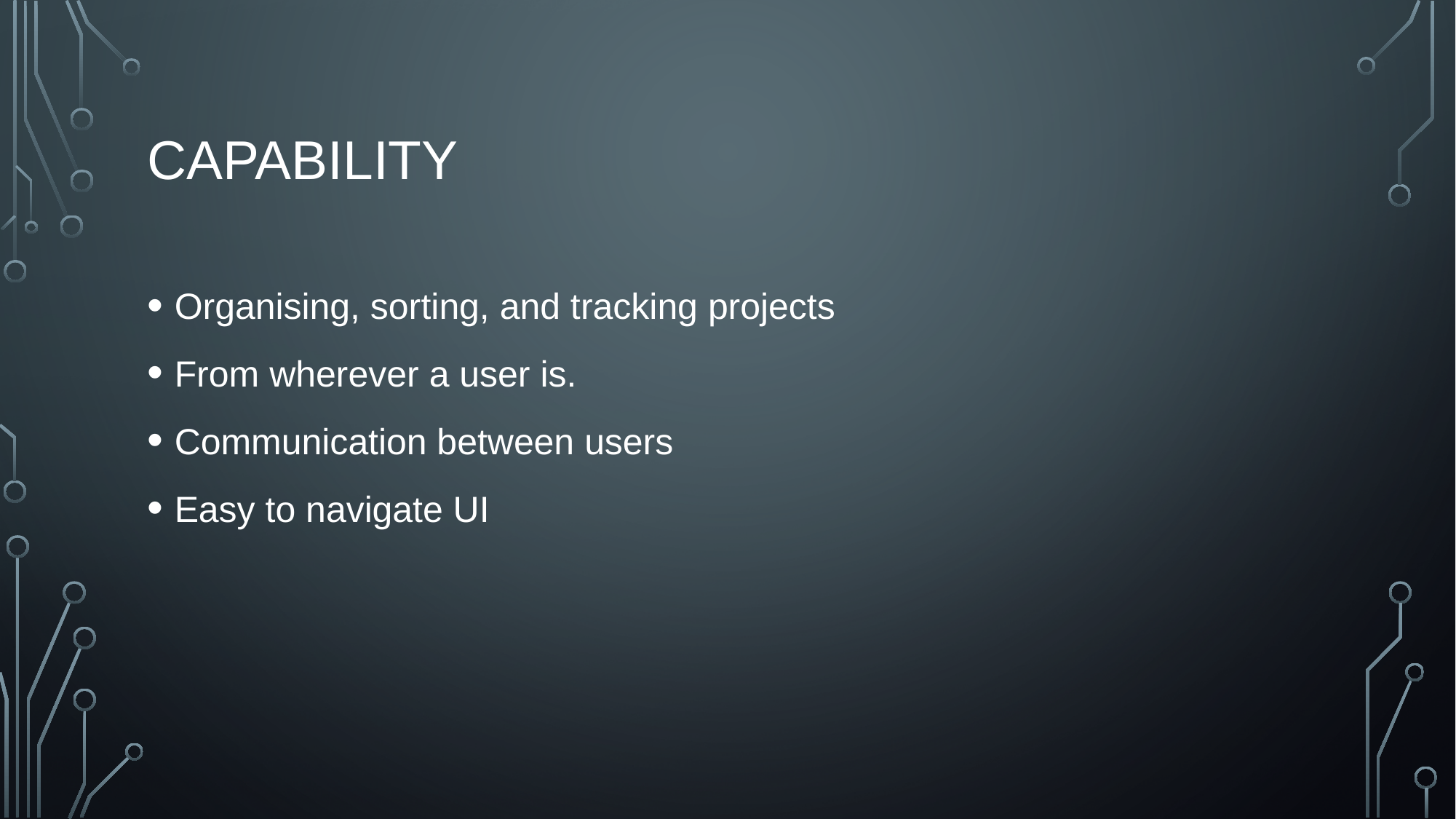

# Capability
Organising, sorting, and tracking projects
From wherever a user is.
Communication between users
Easy to navigate UI